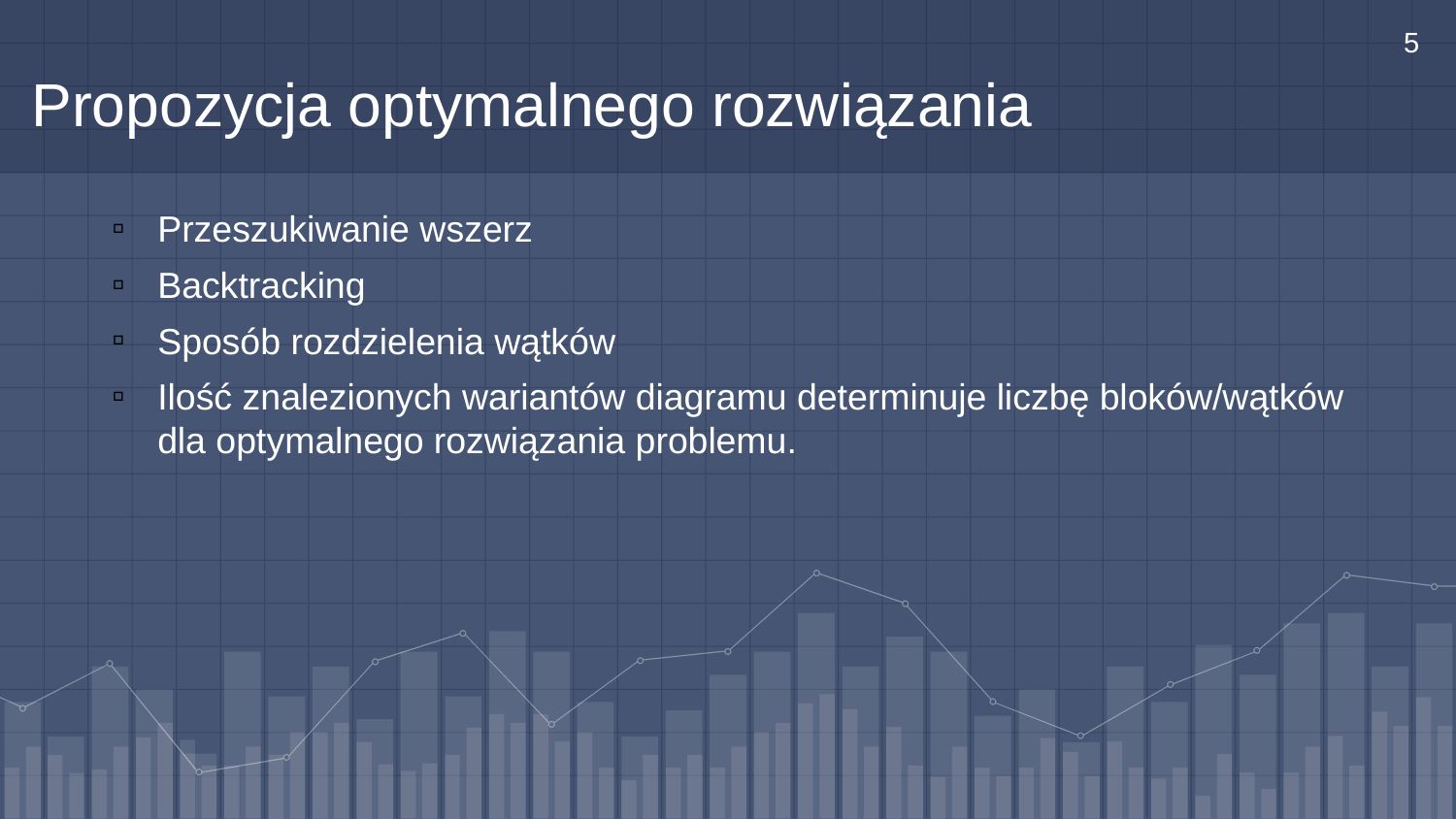

5
# Propozycja optymalnego rozwiązania
Przeszukiwanie wszerz
Backtracking
Sposób rozdzielenia wątków
Ilość znalezionych wariantów diagramu determinuje liczbę bloków/wątków dla optymalnego rozwiązania problemu.